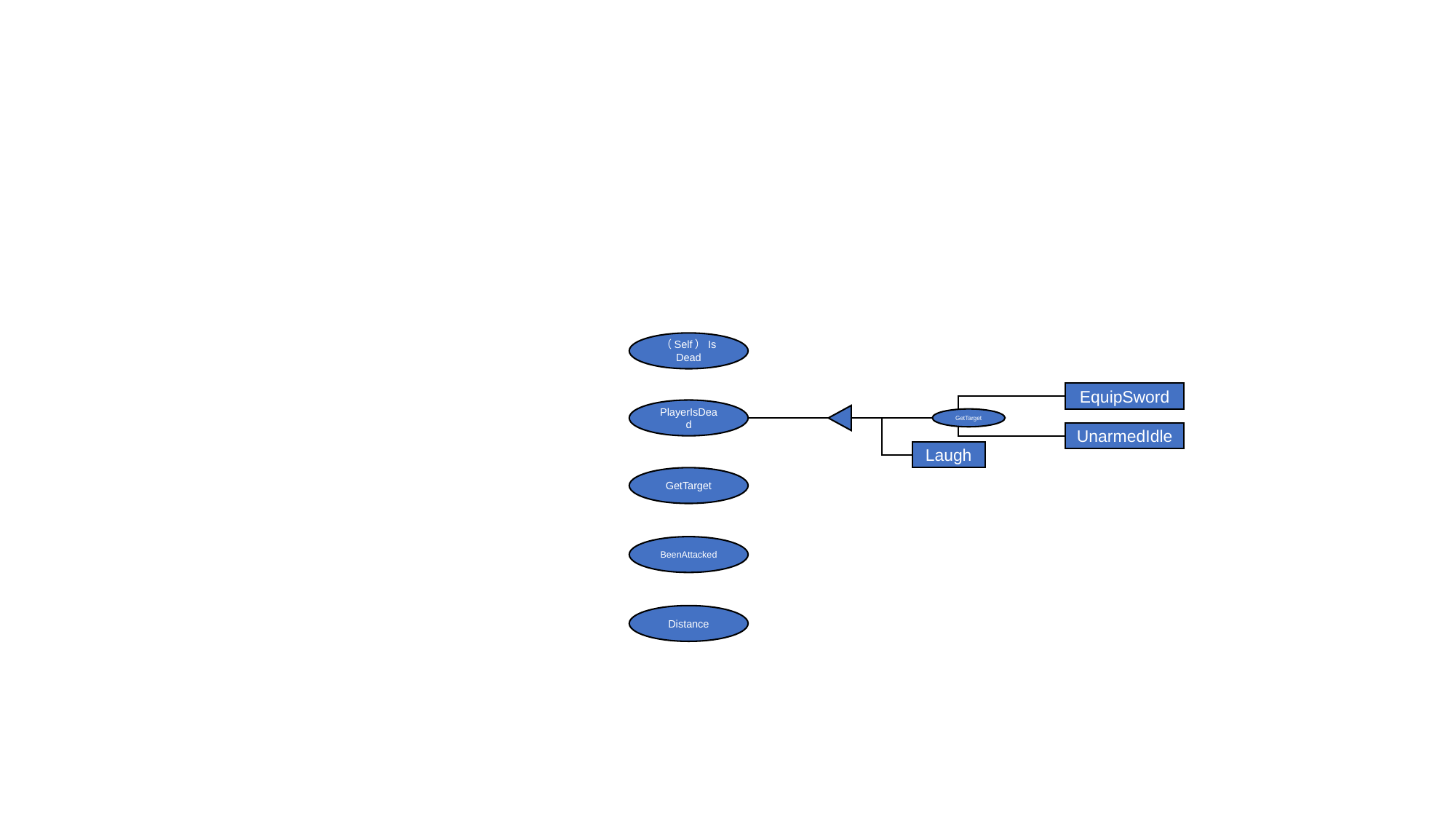

（Self）IsDead
EquipSword
PlayerIsDead

GetTarget
UnarmedIdle
Laugh
GetTarget
BeenAttacked
Distance